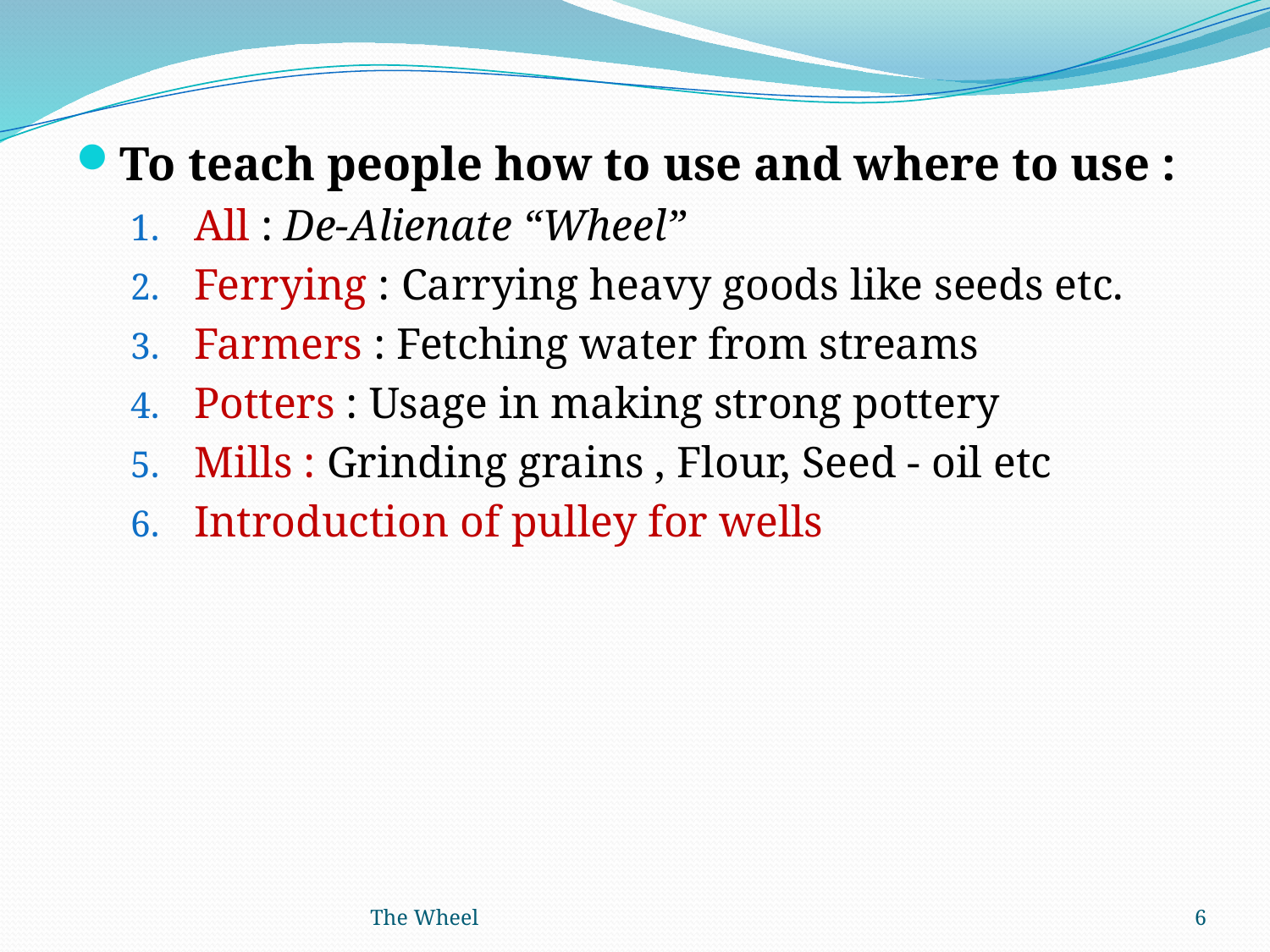

To teach people how to use and where to use :
All : De-Alienate “Wheel”
Ferrying : Carrying heavy goods like seeds etc.
Farmers : Fetching water from streams
Potters : Usage in making strong pottery
Mills : Grinding grains , Flour, Seed - oil etc
Introduction of pulley for wells

The Wheel
6